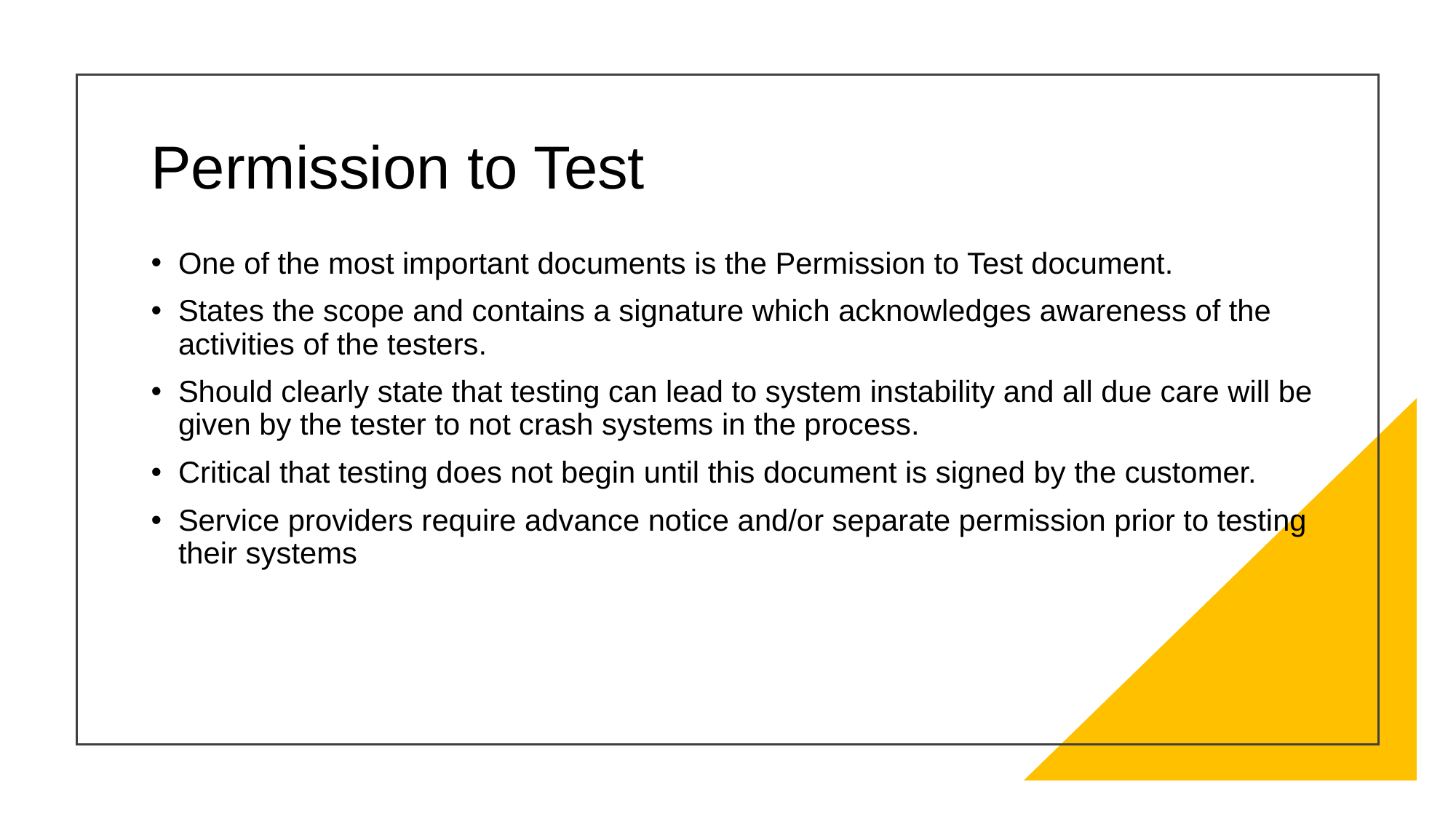

# Permission to Test
One of the most important documents is the Permission to Test document.
States the scope and contains a signature which acknowledges awareness of the activities of the testers.
Should clearly state that testing can lead to system instability and all due care will be given by the tester to not crash systems in the process.
Critical that testing does not begin until this document is signed by the customer.
Service providers require advance notice and/or separate permission prior to testing their systems